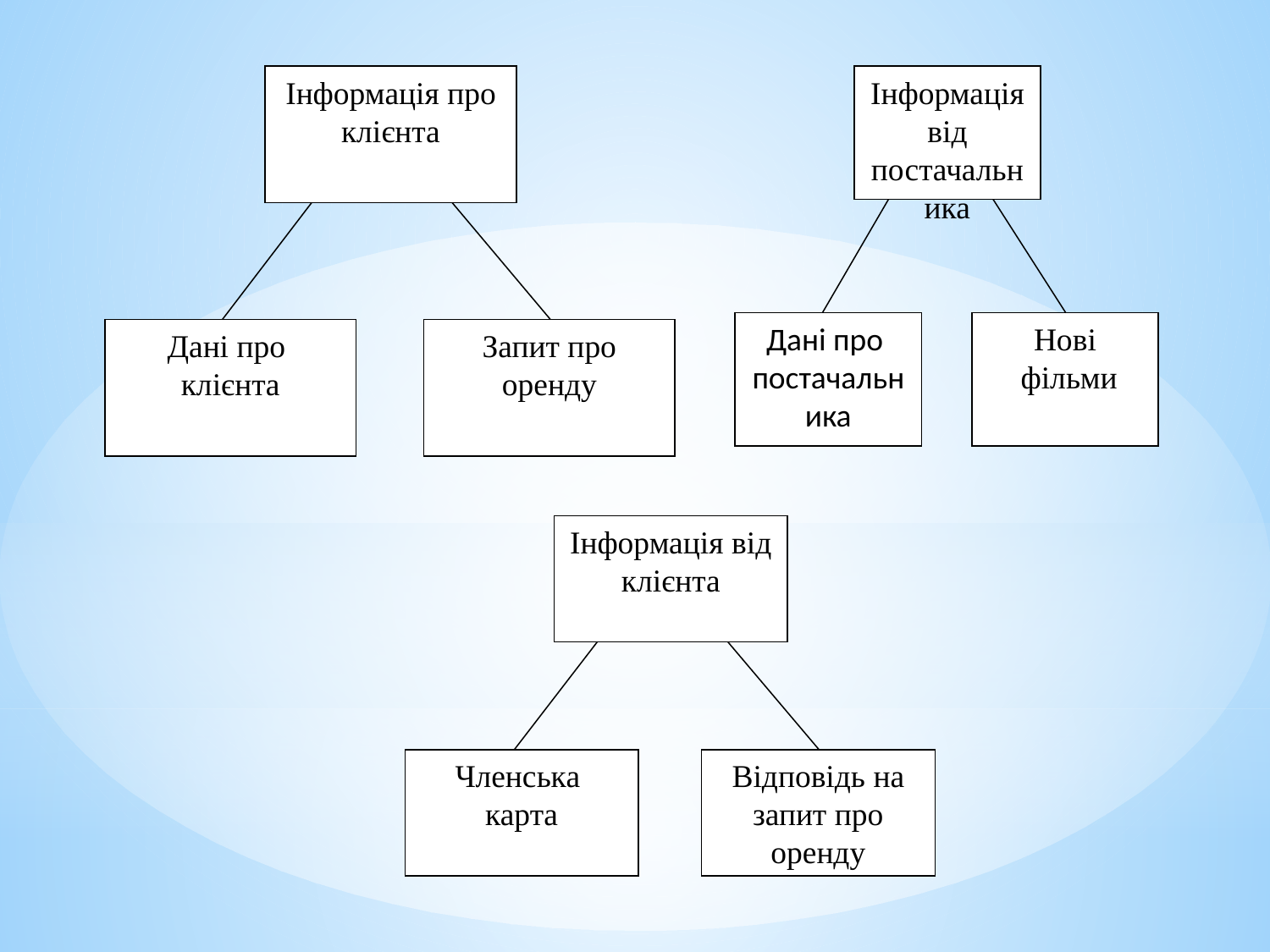

Інформація від постачальника

Дані про
постачальника

Нові
 фільми

Інформація про клієнта
Дані про
клієнта

Запит про
оренду
Інформація від клієнта

Членська
карта
Відповідь на запит про оренду